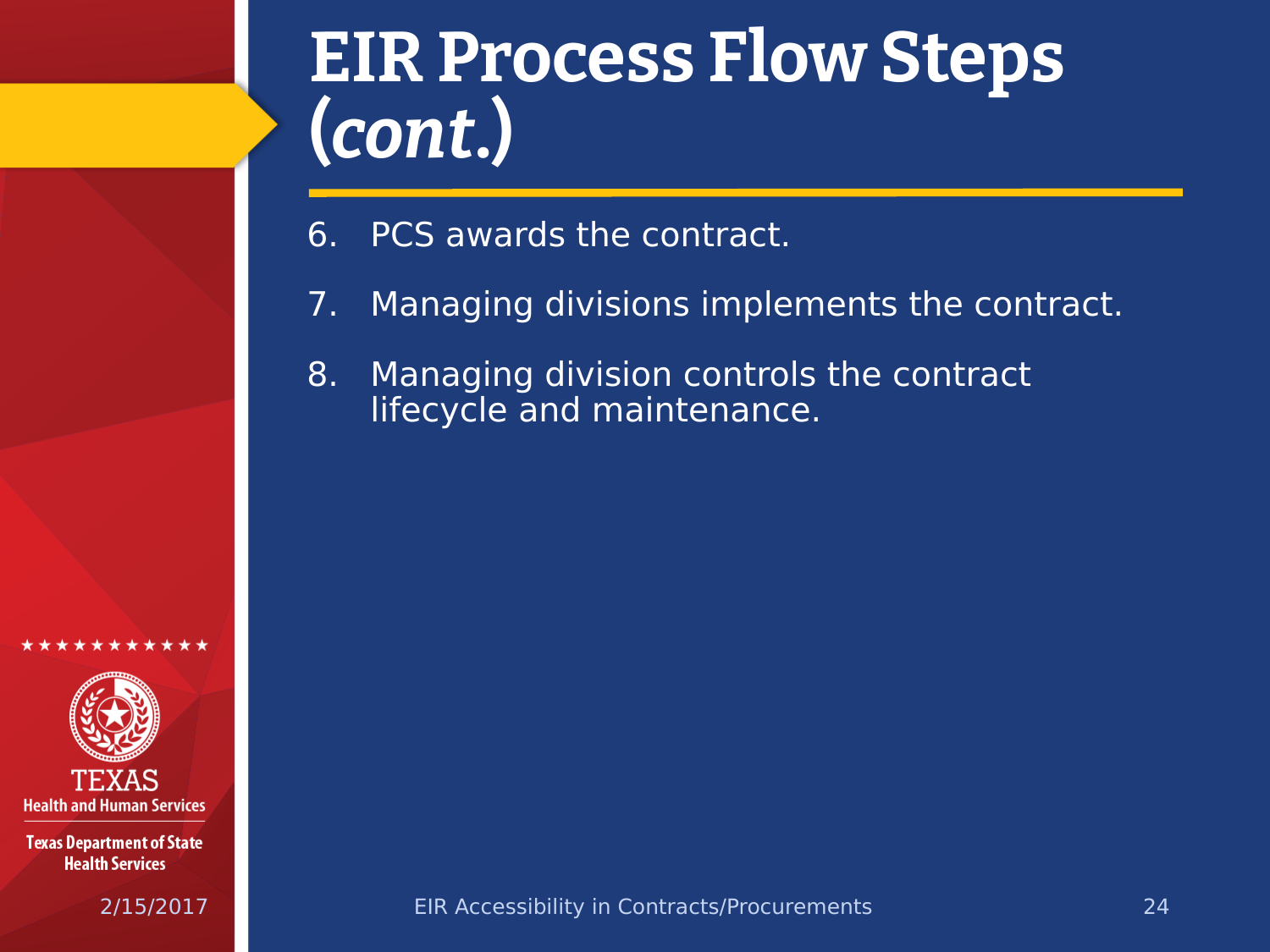

# EIR Process Flow Steps             (cont.)
PCS awards the contract.
Managing divisions implements the contract.
Managing division controls the contract lifecycle and maintenance.

2/15/2017
EIR Accessibility in Contracts/Procurements
24